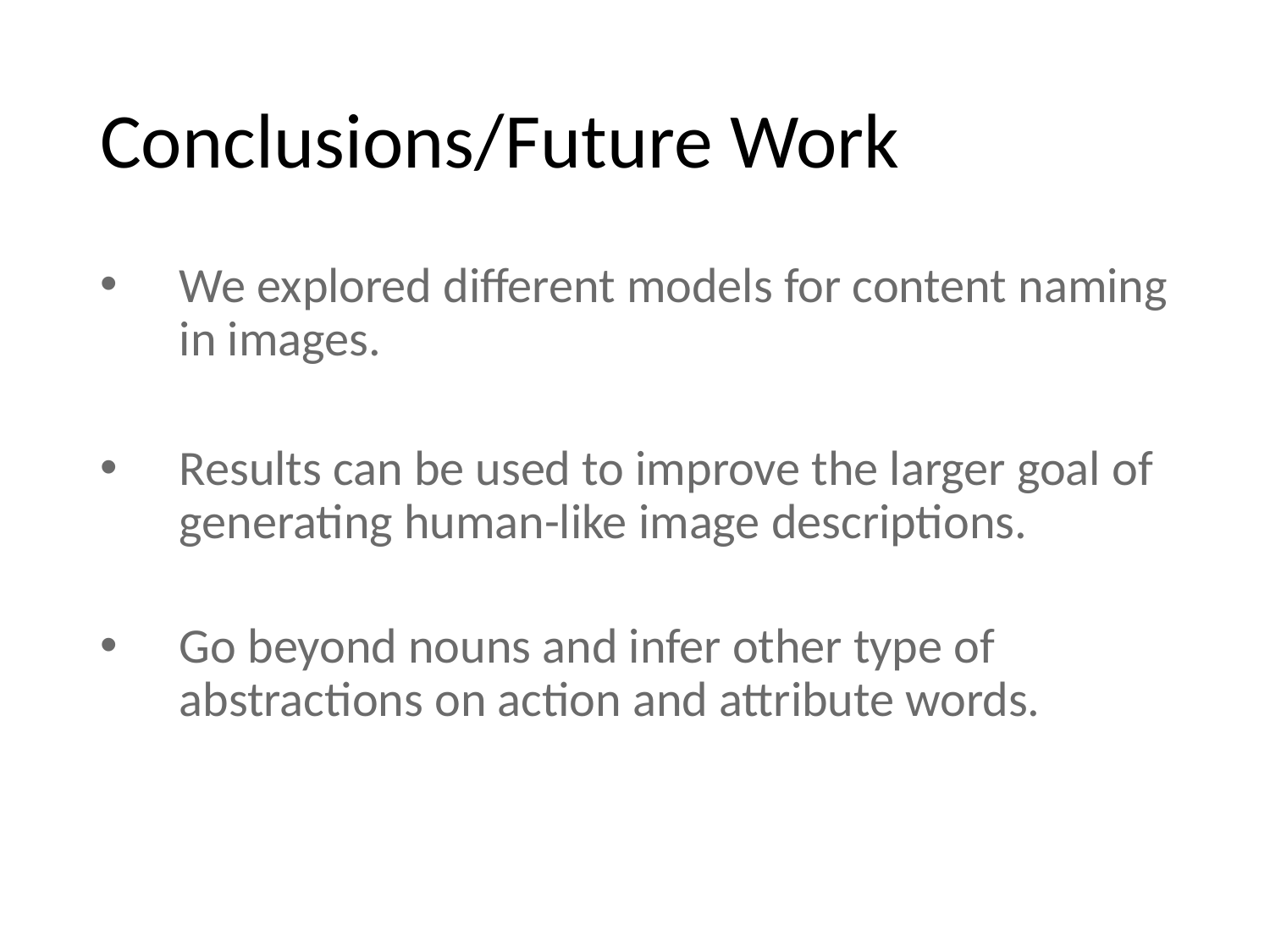

# Conclusions/Future Work
We explored different models for content naming in images.
Results can be used to improve the larger goal of generating human-like image descriptions.
Go beyond nouns and infer other type of abstractions on action and attribute words.